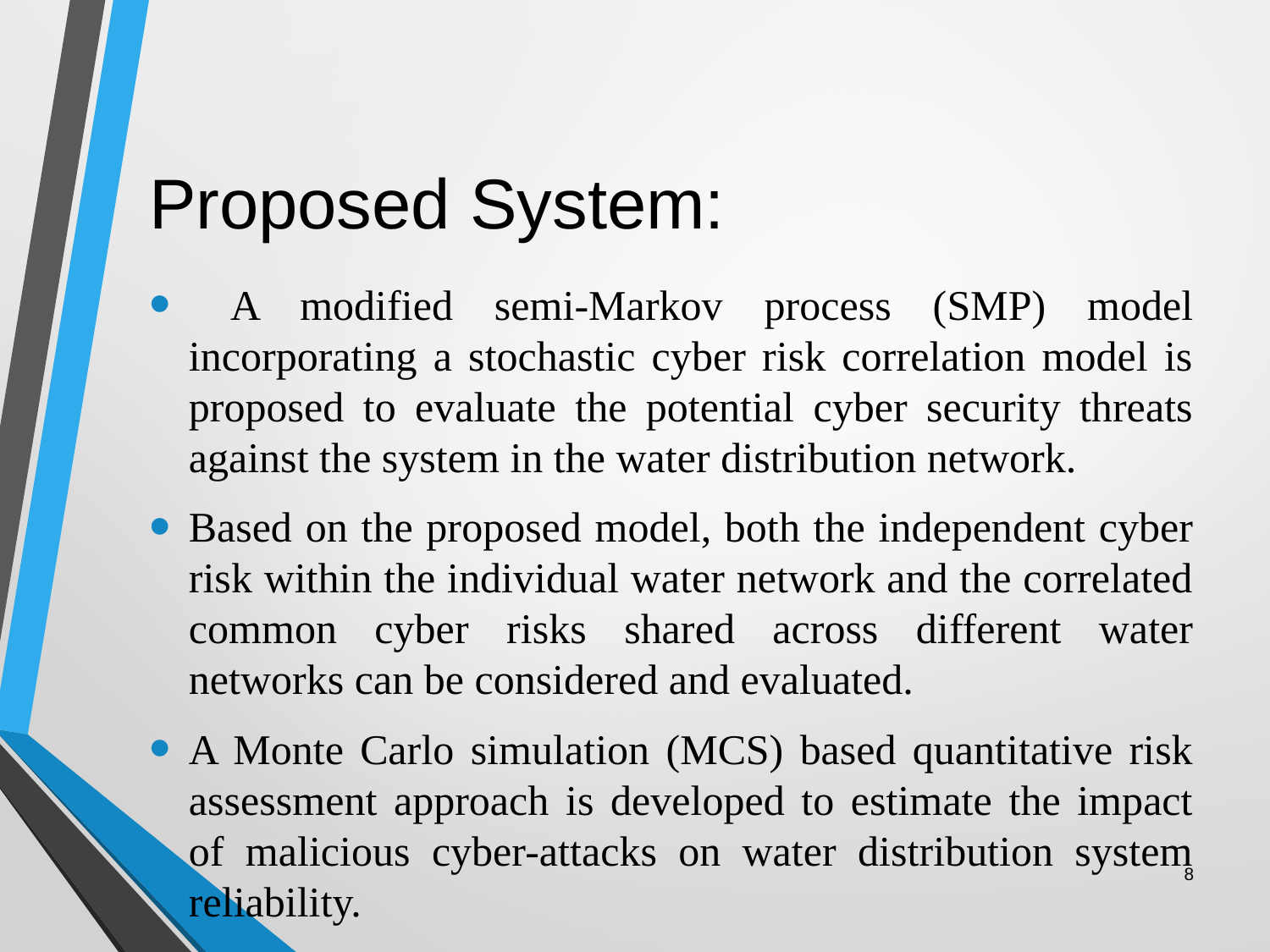

# Proposed System:
 A modified semi-Markov process (SMP) model incorporating a stochastic cyber risk correlation model is proposed to evaluate the potential cyber security threats against the system in the water distribution network.
Based on the proposed model, both the independent cyber risk within the individual water network and the correlated common cyber risks shared across different water networks can be considered and evaluated.
A Monte Carlo simulation (MCS) based quantitative risk assessment approach is developed to estimate the impact of malicious cyber-attacks on water distribution system reliability.
8